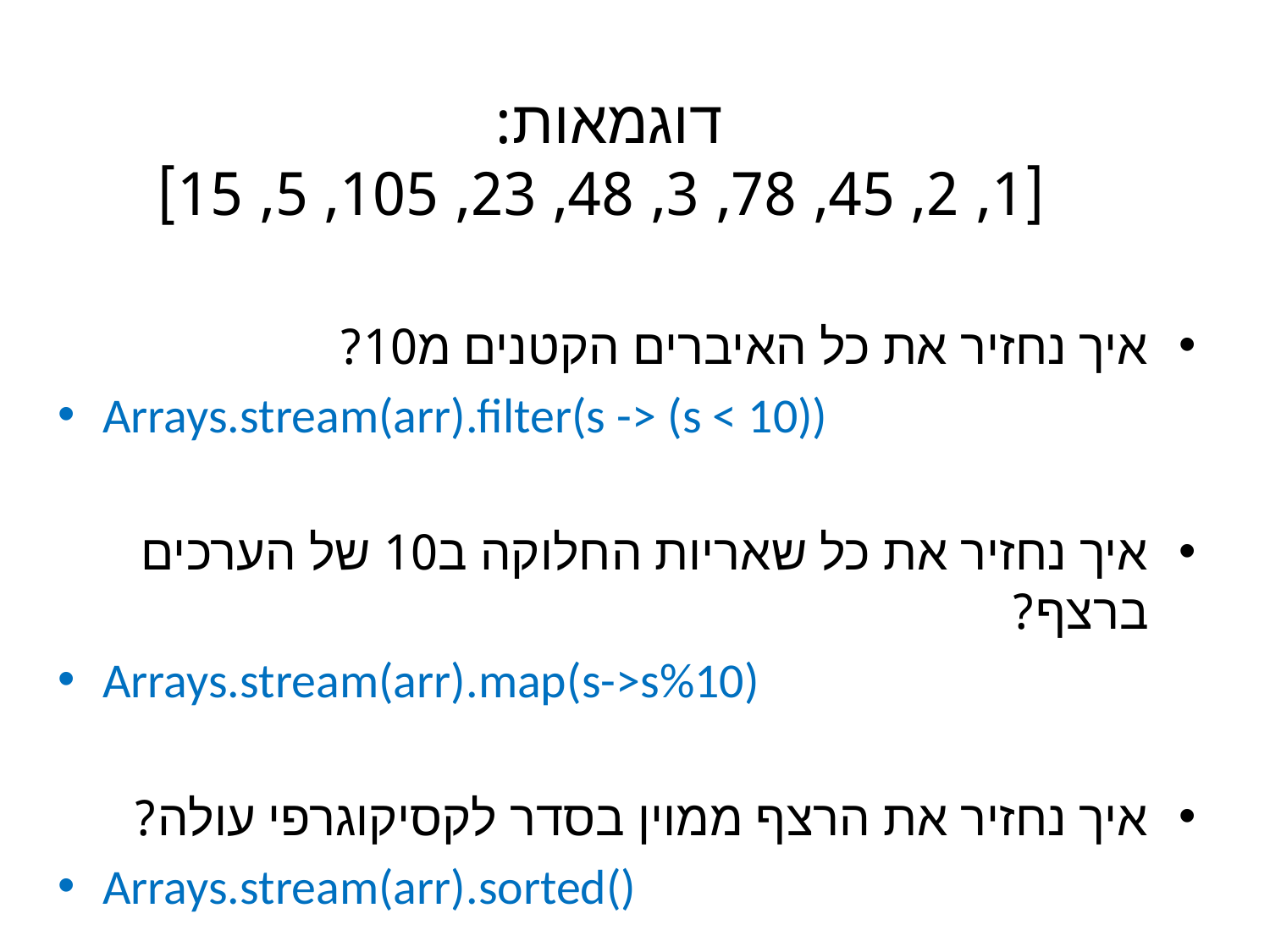

# דוגמאות: [1, 2, 45, 78, 3, 48, 23, 105, 5, 15]
איך נחזיר את כל האיברים הקטנים מ10?
Arrays.stream(arr).filter(s -> (s < 10))

איך נחזיר את כל שאריות החלוקה ב10 של הערכים ברצף?
Arrays.stream(arr).map(s->s%10)

איך נחזיר את הרצף ממוין בסדר לקסיקוגרפי עולה?
Arrays.stream(arr).sorted()